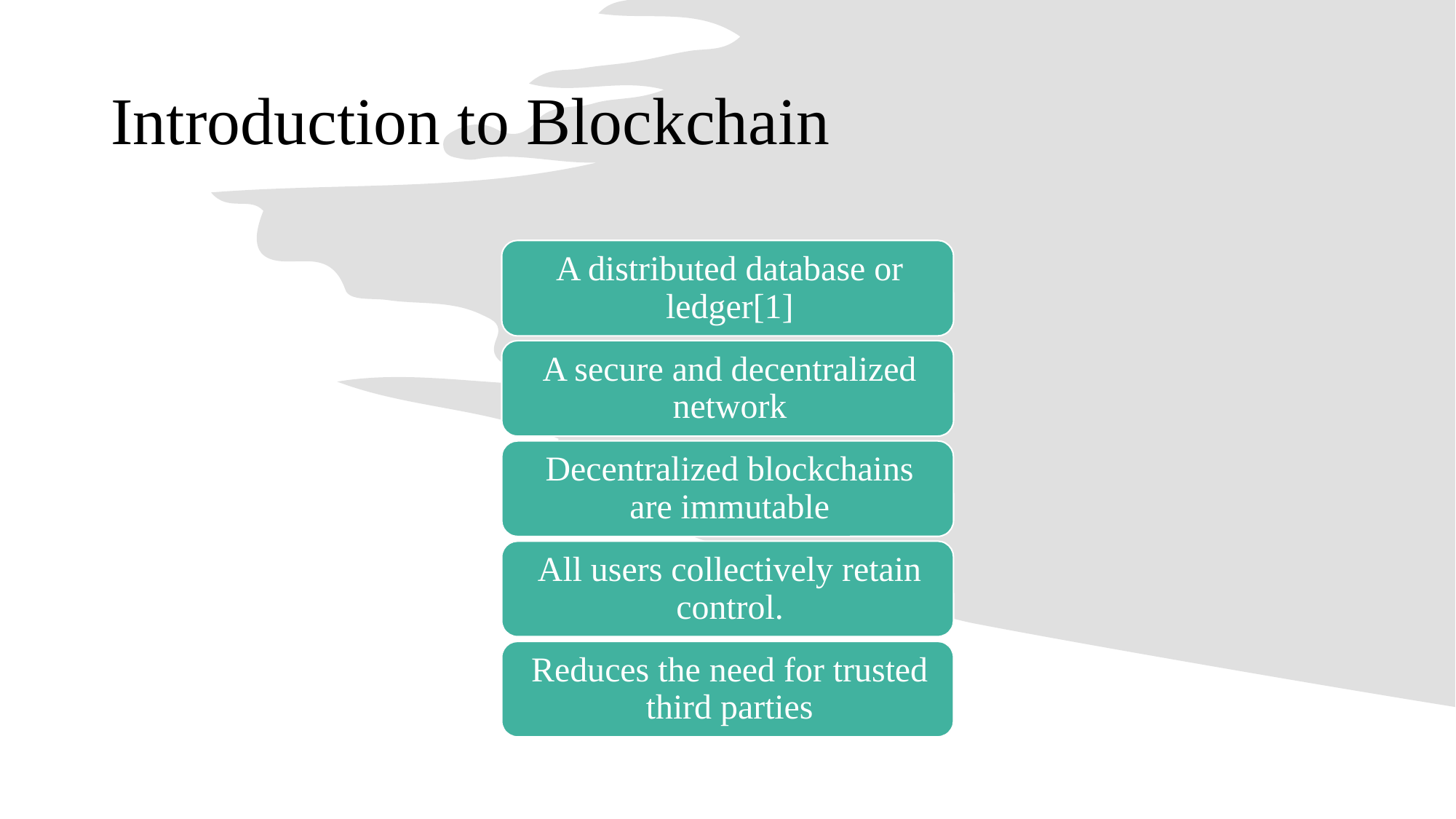

# Introduction to Blockchain
A distributed database or ledger[1]
A secure and decentralized network
Decentralized blockchains are immutable
All users collectively retain control.
Reduces the need for trusted third parties